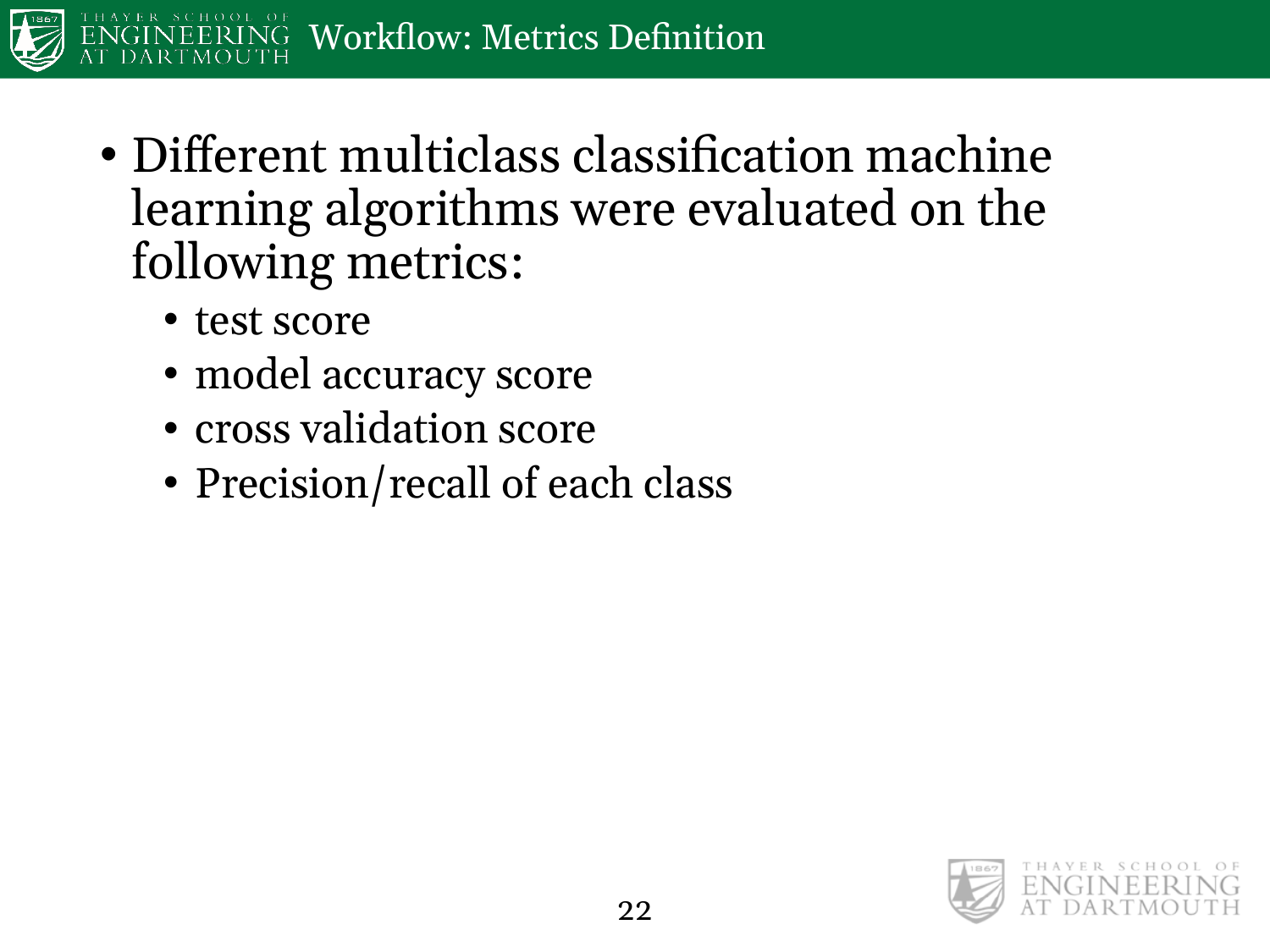

# Workflow: Metrics Definition
Different multiclass classification machine learning algorithms were evaluated on the following metrics:
test score
model accuracy score
cross validation score
Precision/recall of each class

22